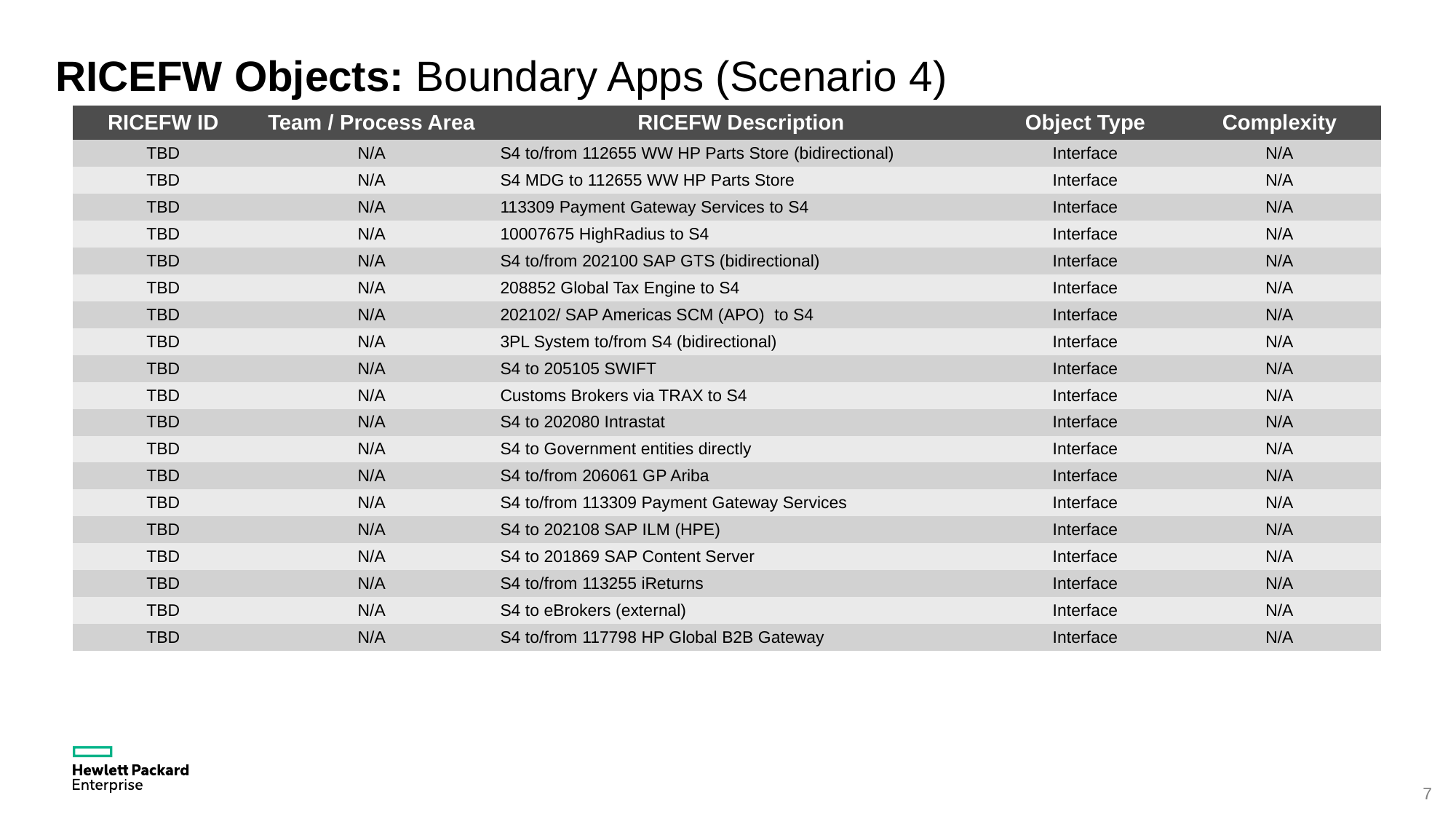

RICEFW Objects: Boundary Apps (Scenario 4)
| RICEFW ID | Team / Process Area | RICEFW Description | Object Type | Complexity |
| --- | --- | --- | --- | --- |
| TBD | N/A | S4 to/from 112655 WW HP Parts Store (bidirectional) | Interface | N/A |
| TBD | N/A | S4 MDG to 112655 WW HP Parts Store | Interface | N/A |
| TBD | N/A | 113309 Payment Gateway Services to S4 | Interface | N/A |
| TBD | N/A | 10007675 HighRadius to S4 | Interface | N/A |
| TBD | N/A | S4 to/from 202100 SAP GTS (bidirectional) | Interface | N/A |
| TBD | N/A | 208852 Global Tax Engine to S4 | Interface | N/A |
| TBD | N/A | 202102/ SAP Americas SCM (APO) to S4 | Interface | N/A |
| TBD | N/A | 3PL System to/from S4 (bidirectional) | Interface | N/A |
| TBD | N/A | S4 to 205105 SWIFT | Interface | N/A |
| TBD | N/A | Customs Brokers via TRAX to S4 | Interface | N/A |
| TBD | N/A | S4 to 202080 Intrastat | Interface | N/A |
| TBD | N/A | S4 to Government entities directly | Interface | N/A |
| TBD | N/A | S4 to/from 206061 GP Ariba | Interface | N/A |
| TBD | N/A | S4 to/from 113309 Payment Gateway Services | Interface | N/A |
| TBD | N/A | S4 to 202108 SAP ILM (HPE) | Interface | N/A |
| TBD | N/A | S4 to 201869 SAP Content Server | Interface | N/A |
| TBD | N/A | S4 to/from 113255 iReturns | Interface | N/A |
| TBD | N/A | S4 to eBrokers (external) | Interface | N/A |
| TBD | N/A | S4 to/from 117798 HP Global B2B Gateway | Interface | N/A |
7